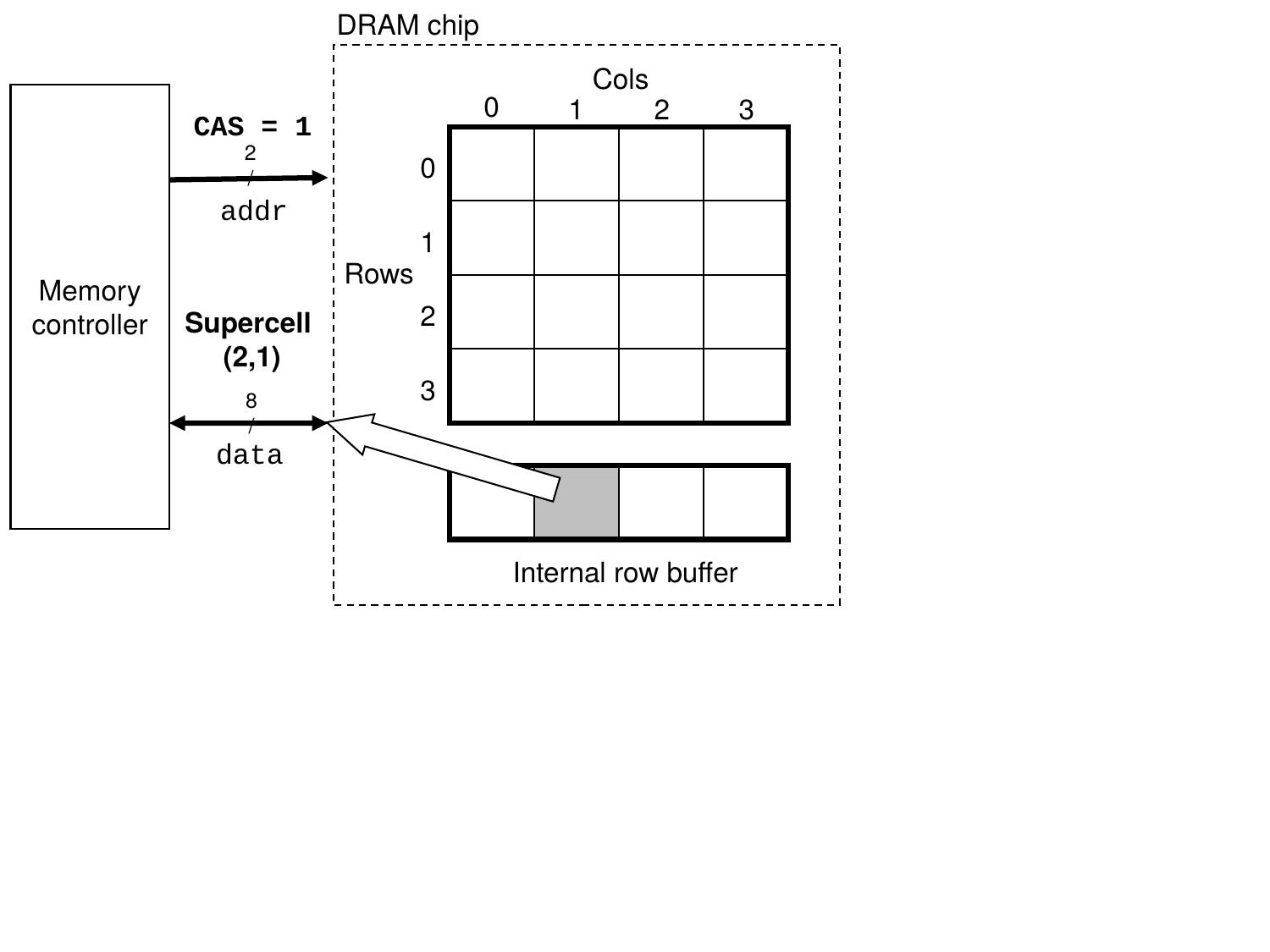

DRAM chip

Cols
0
Memory
controller
1
2
3
CAS = 1

2
/
0

addr

1
Rows

2
Supercell
(2,1)

3
8
/

data

Internal row buffer
internal buffer